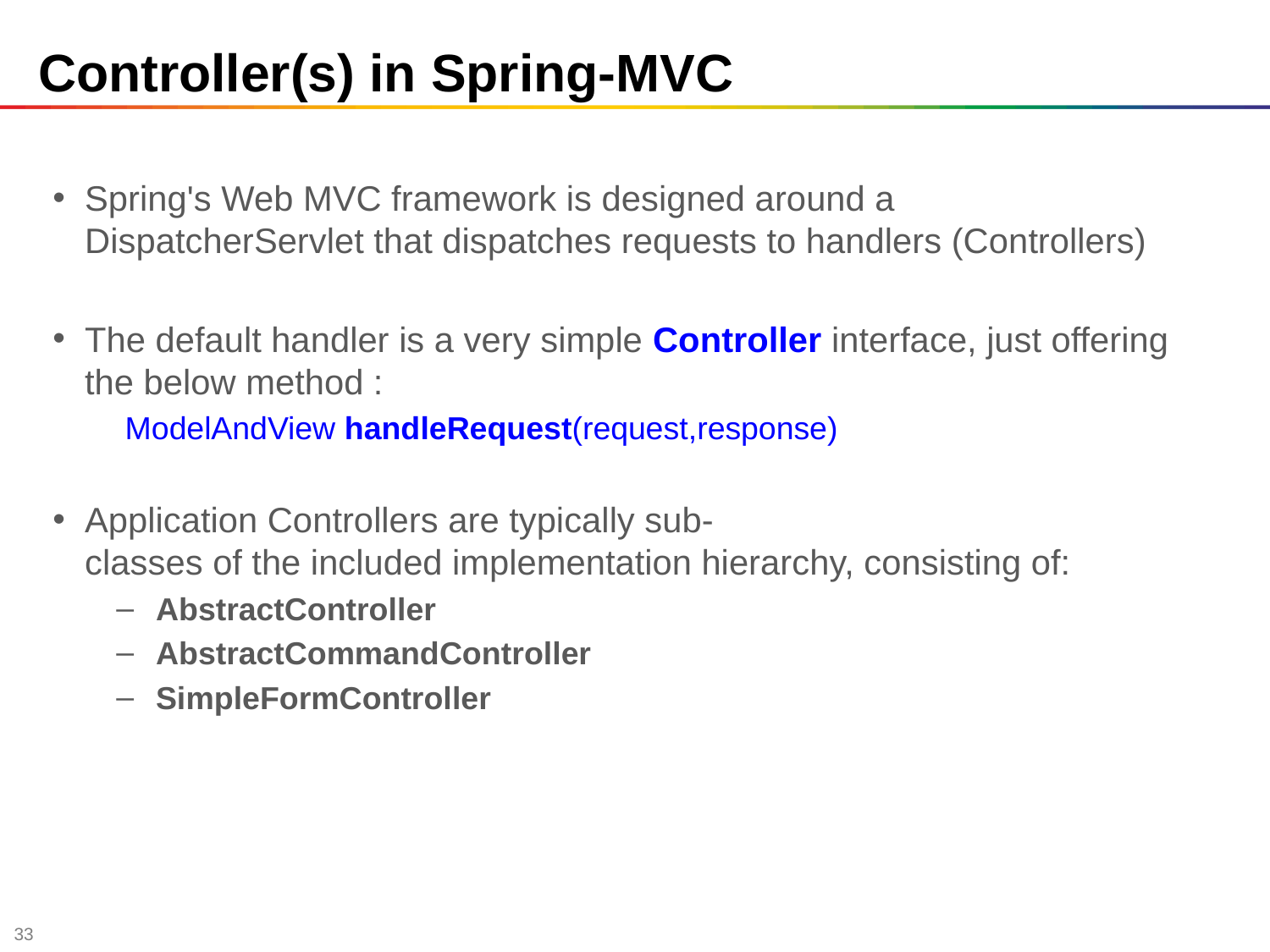

# Controller(s) in Spring-MVC
Spring's Web MVC framework is designed around a DispatcherServlet that dispatches requests to handlers (Controllers)

The default handler is a very simple Controller interface, just offeringthe below method :
 ModelAndView handleRequest(request,response)

Application Controllers are typically sub-classes of the included implementation hierarchy, consisting of:
AbstractController
AbstractCommandController
SimpleFormController